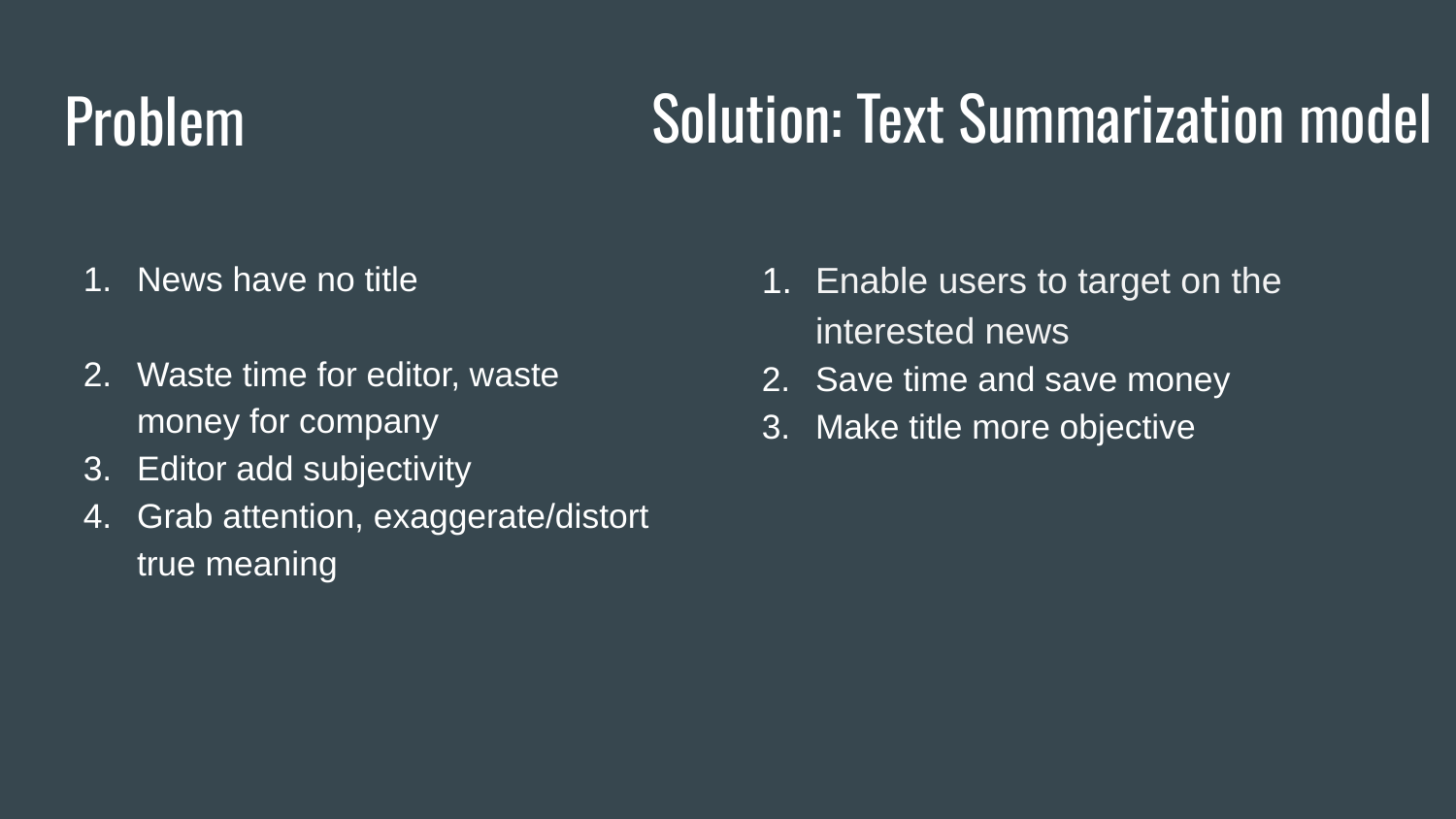

Solution: Text Summarization model
# Problem
News have no title
Waste time for editor, waste money for company
Editor add subjectivity
Grab attention, exaggerate/distort true meaning

Enable users to target on the interested news
Save time and save money
Make title more objective